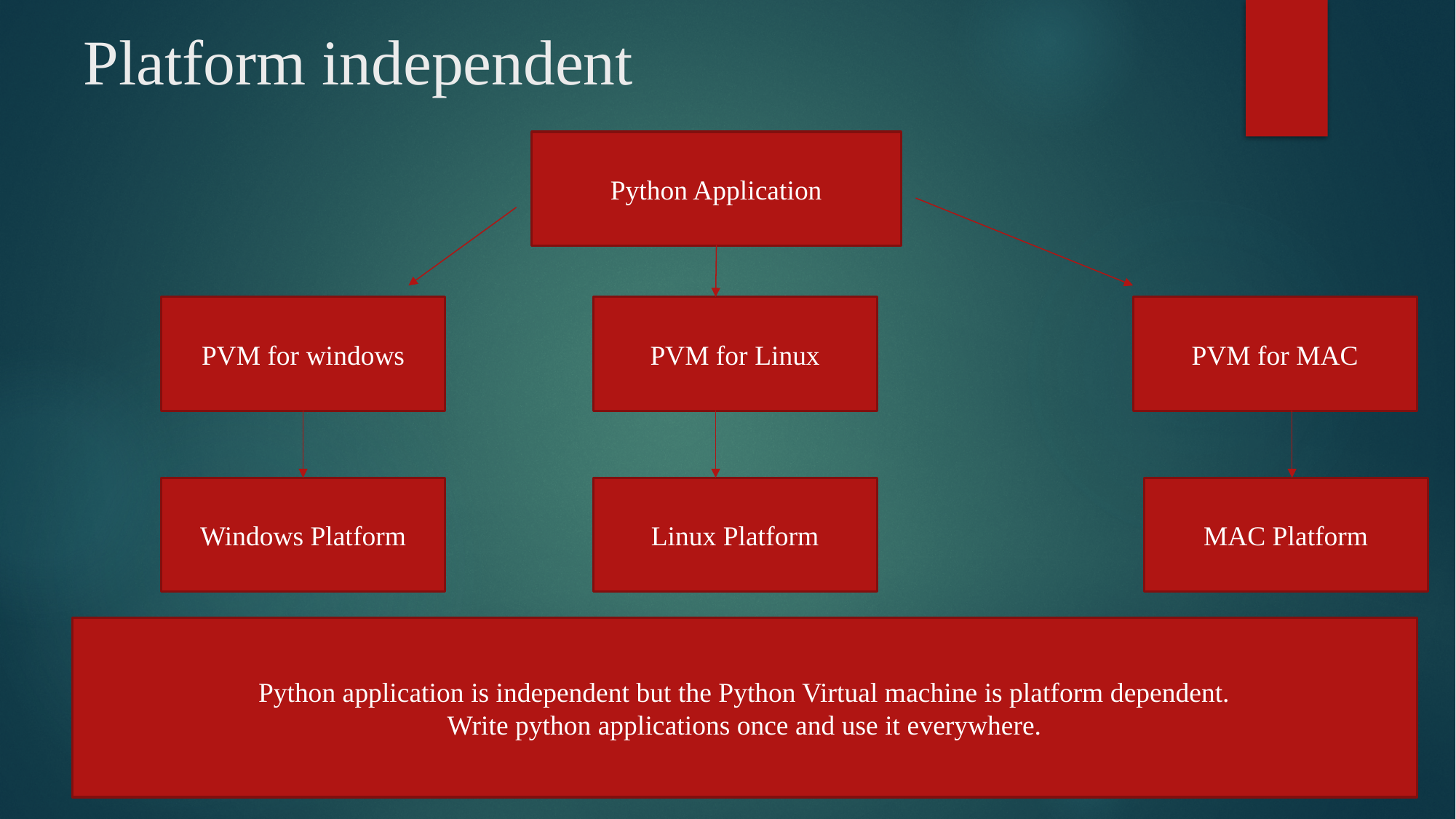

# Platform independent
Python Application
PVM for MAC
PVM for Linux
PVM for windows
Windows Platform
Linux Platform
MAC Platform
Python application is independent but the Python Virtual machine is platform dependent.
Write python applications once and use it everywhere.